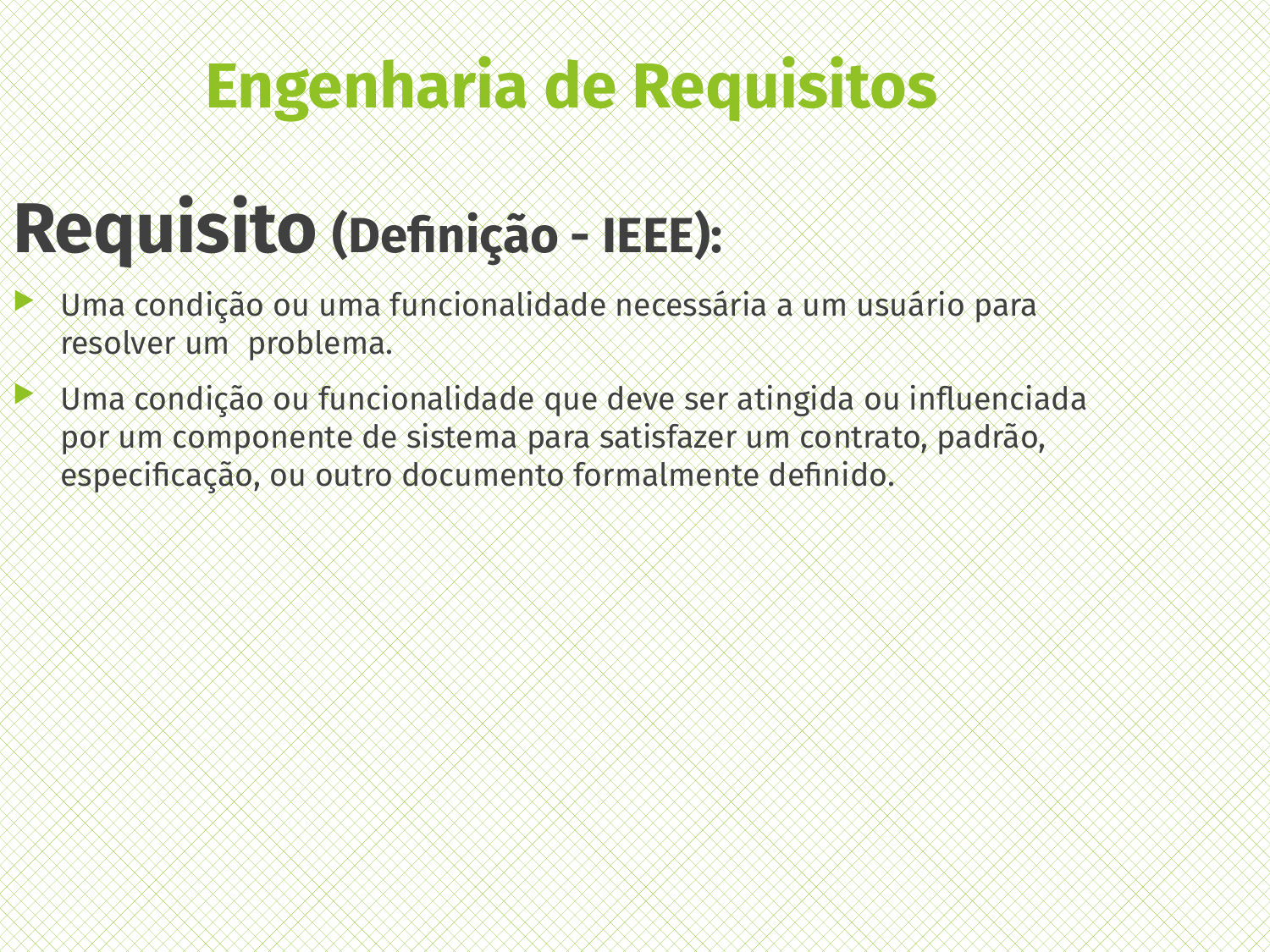

Engenharia de Requisitos
Requisito (Definição - IEEE):
Uma condição ou uma funcionalidade necessária a um usuário para resolver um  problema.
Uma condição ou funcionalidade que deve ser atingida ou influenciada por um componente de sistema para satisfazer um contrato, padrão, especificação, ou outro documento formalmente definido.

5